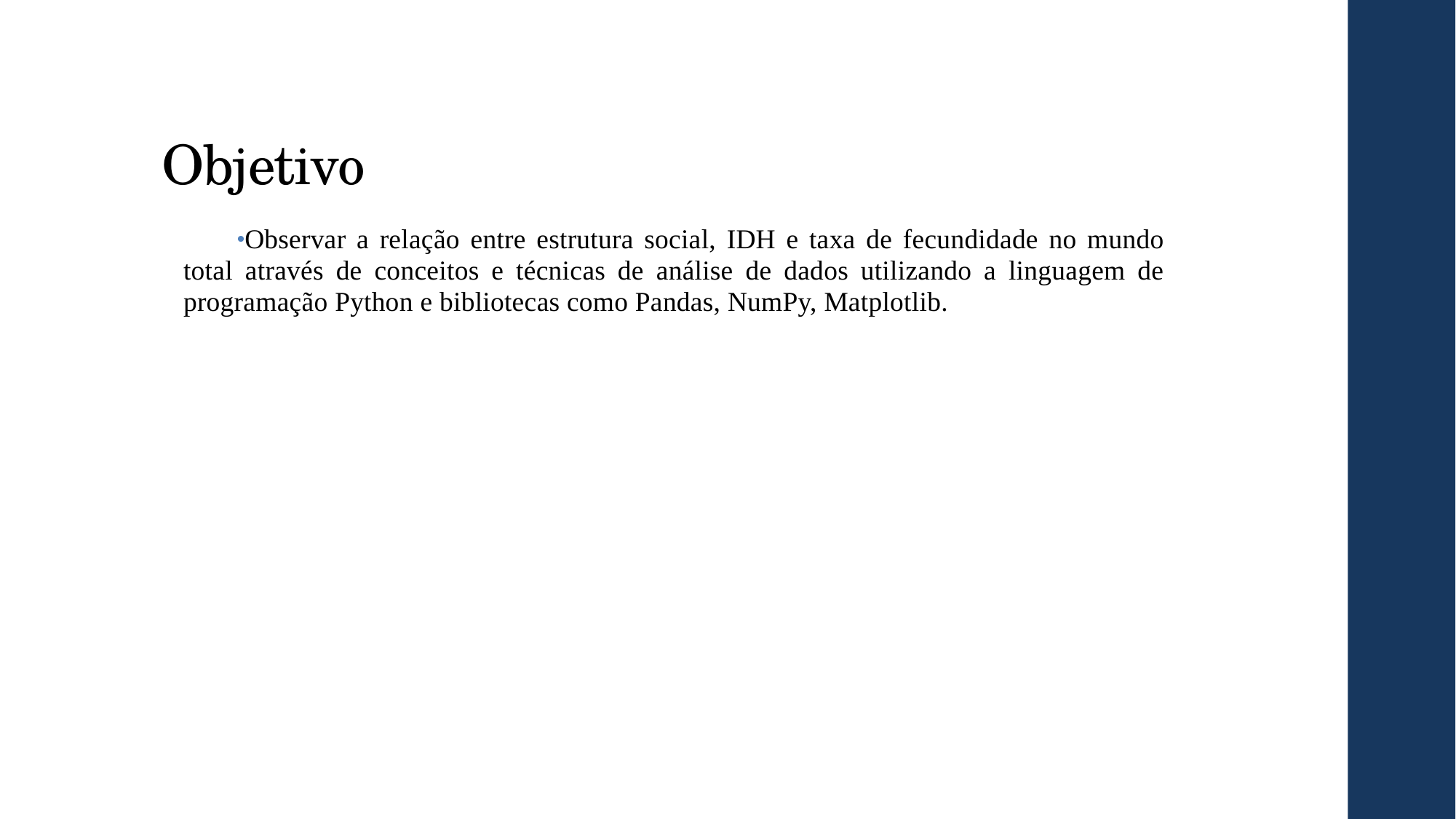

# Objetivo
Observar a relação entre estrutura social, IDH e taxa de fecundidade no mundo total através de conceitos e técnicas de análise de dados utilizando a linguagem de programação Python e bibliotecas como Pandas, NumPy, Matplotlib.